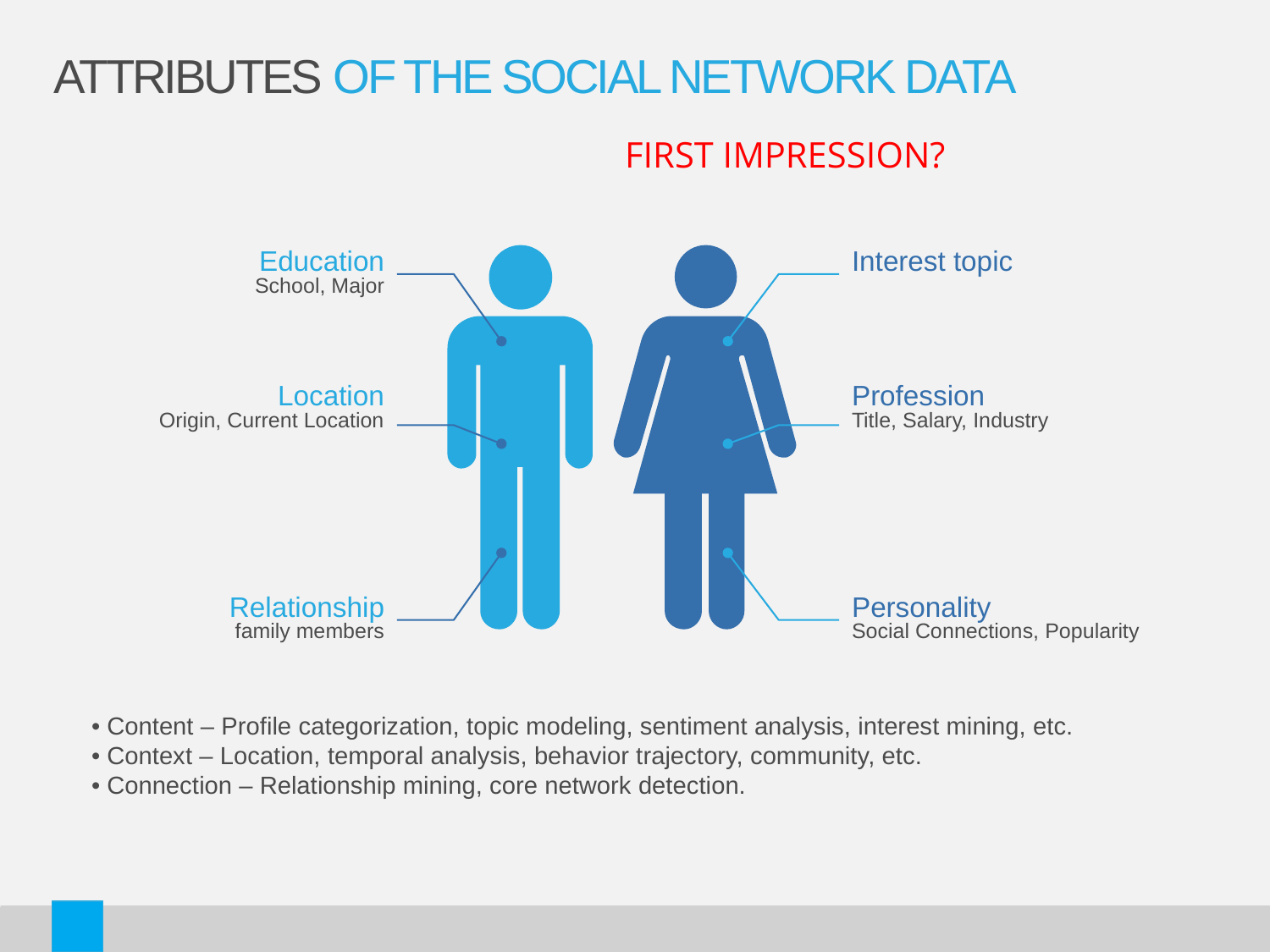

# Attributes of the social network data
FIRST IMPRESSION?
Education
School, Major
Interest topic

Location
Origin, Current Location
Profession
Title, Salary, Industry

Relationship
family members
Personality
Social Connections, Popularity
• Content – Profile categorization, topic modeling, sentiment analysis, interest mining, etc.
• Context – Location, temporal analysis, behavior trajectory, community, etc.
• Connection – Relationship mining, core network detection.